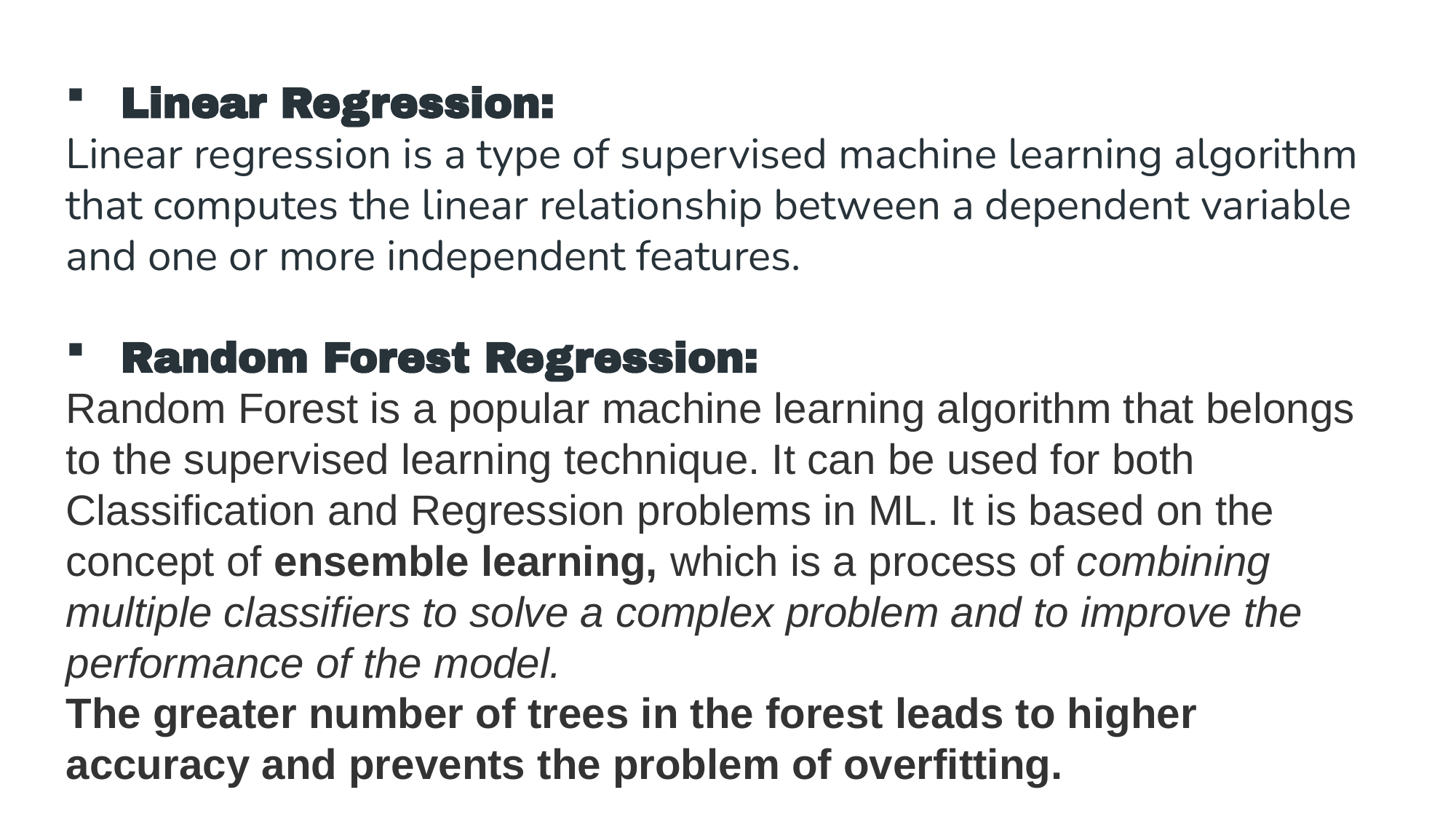

Linear Regression:
Linear regression is a type of supervised machine learning algorithm that computes the linear relationship between a dependent variable and one or more independent features.

Random Forest Regression:
Random Forest is a popular machine learning algorithm that belongs to the supervised learning technique. It can be used for both Classification and Regression problems in ML. It is based on the concept of ensemble learning, which is a process of combining multiple classifiers to solve a complex problem and to improve the performance of the model.
The greater number of trees in the forest leads to higher accuracy and prevents the problem of overfitting.